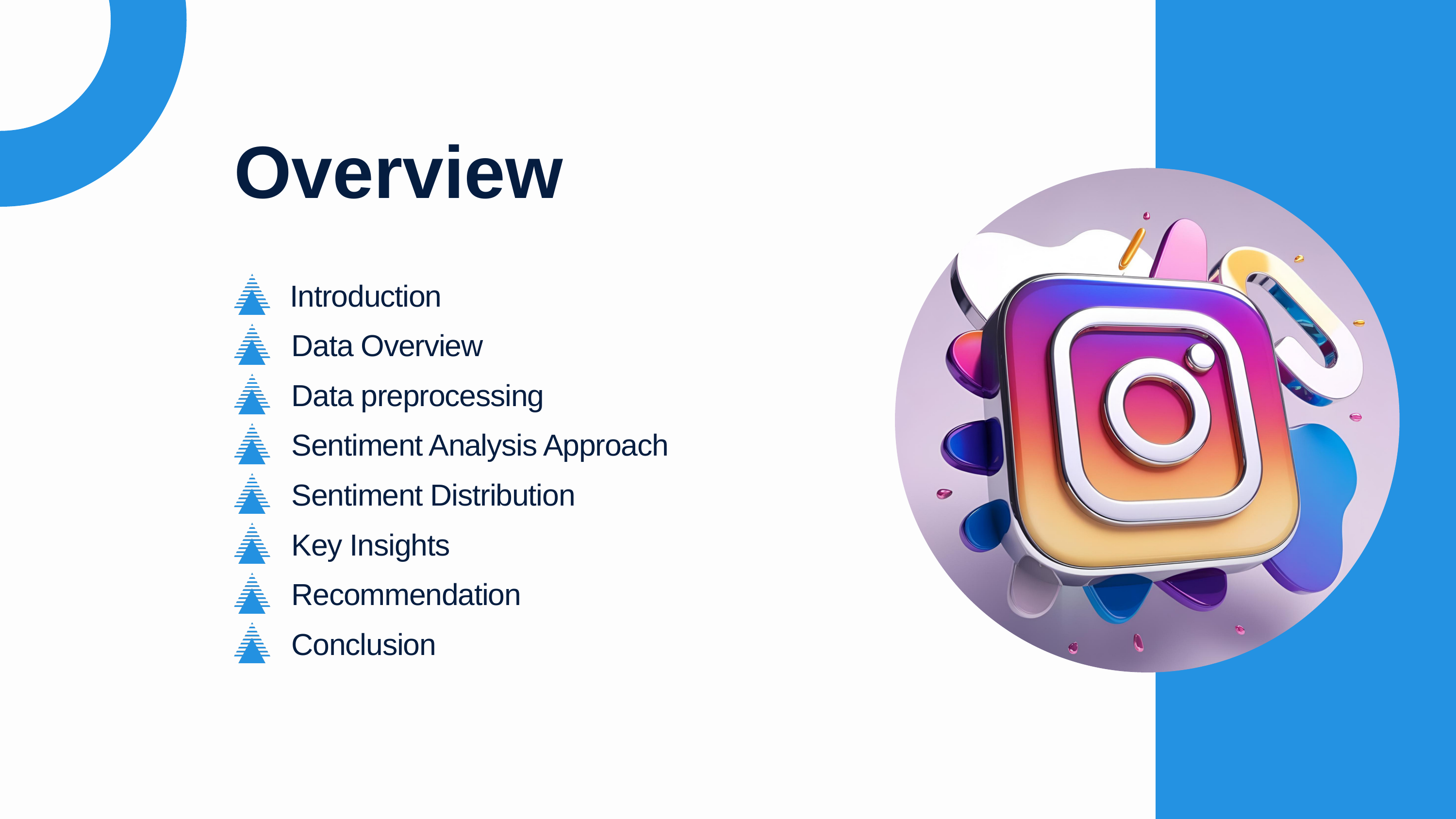

Overview

Introduction

Data Overview

Data preprocessing

Sentiment Analysis Approach

Sentiment Distribution

Key Insights

Recommendation

Conclusion